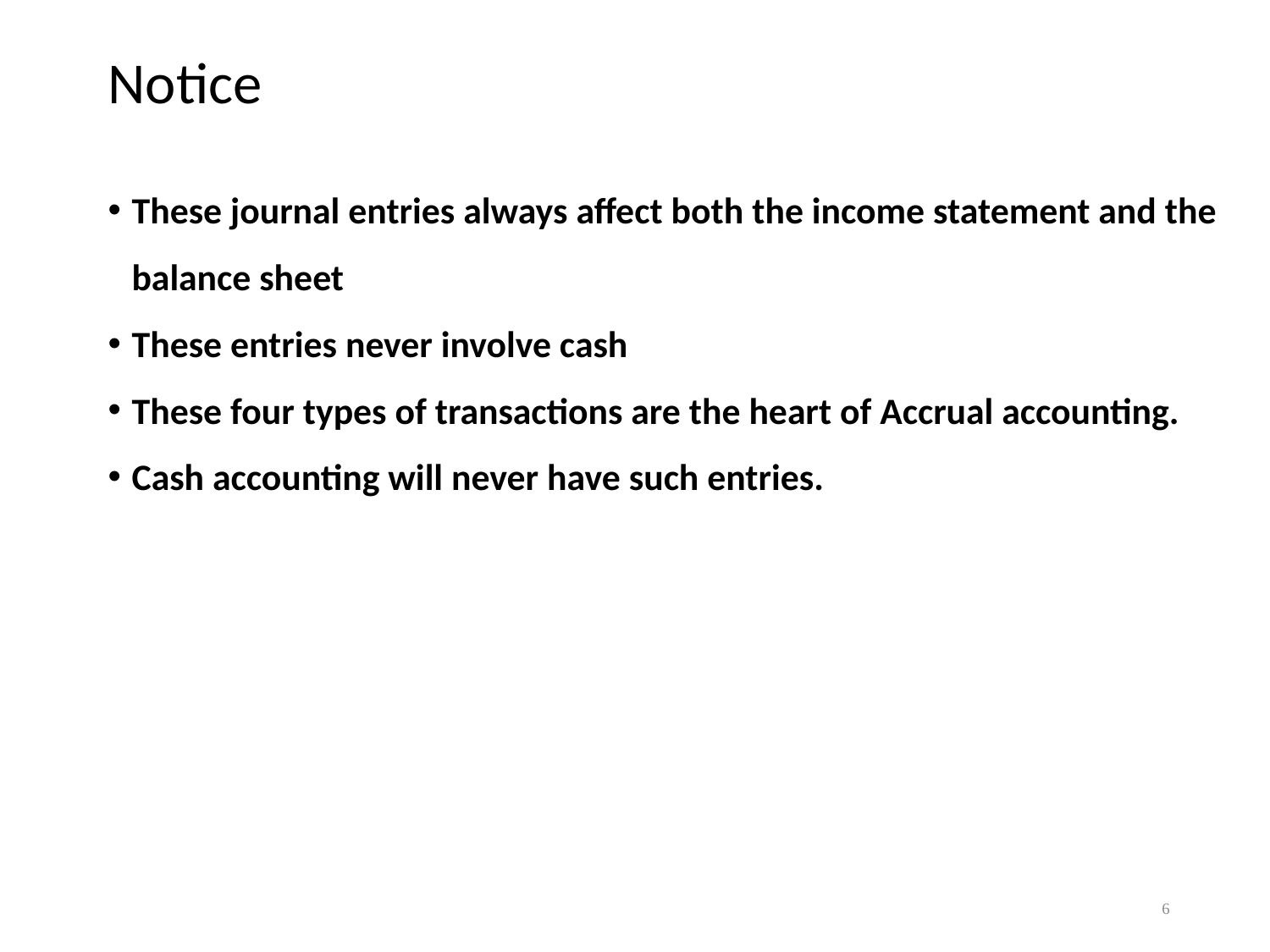

# Notice
These journal entries always affect both the income statement and the balance sheet
These entries never involve cash
These four types of transactions are the heart of Accrual accounting.
Cash accounting will never have such entries.

6